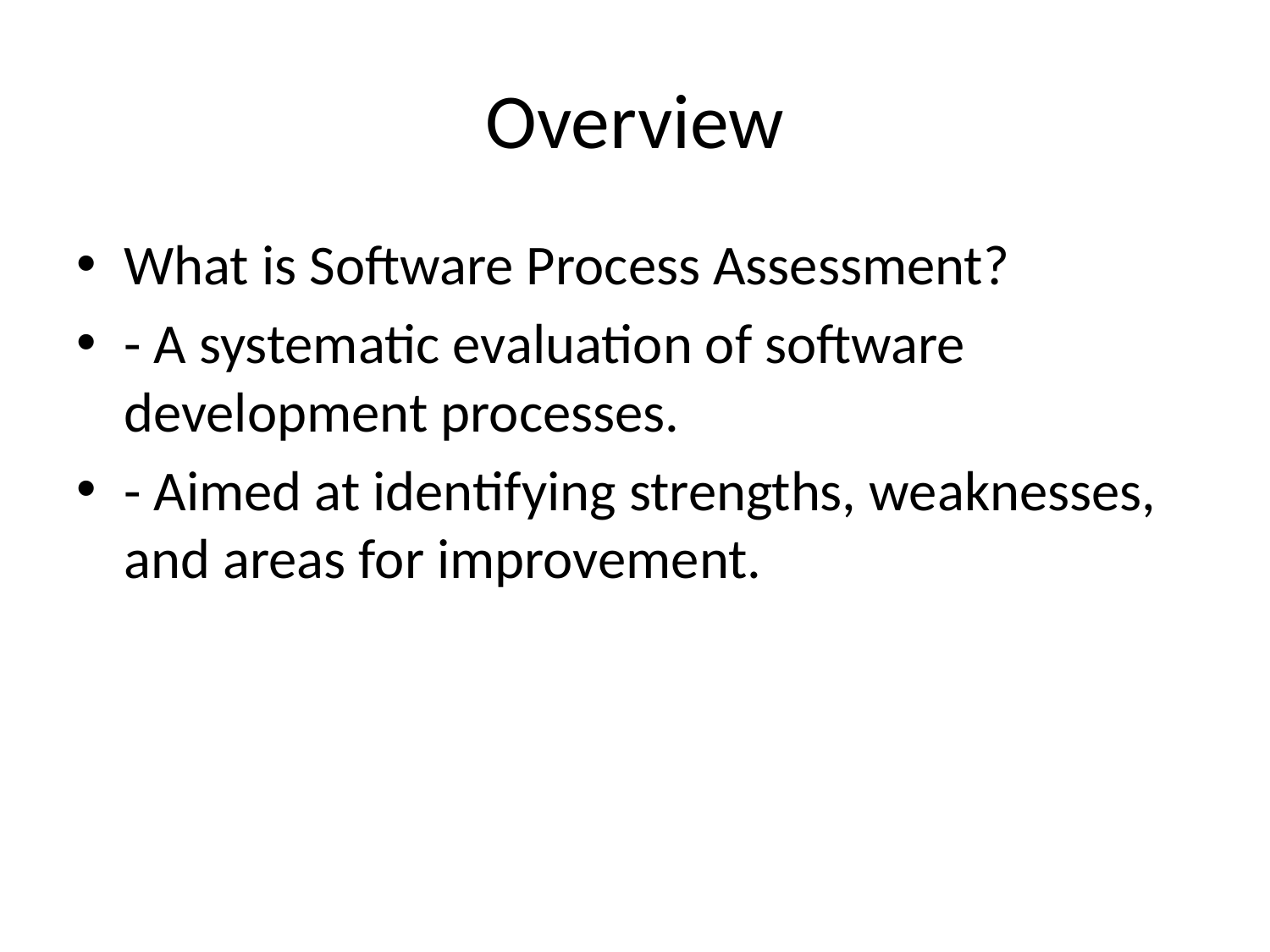

# Overview
What is Software Process Assessment?
- A systematic evaluation of software development processes.
- Aimed at identifying strengths, weaknesses, and areas for improvement.